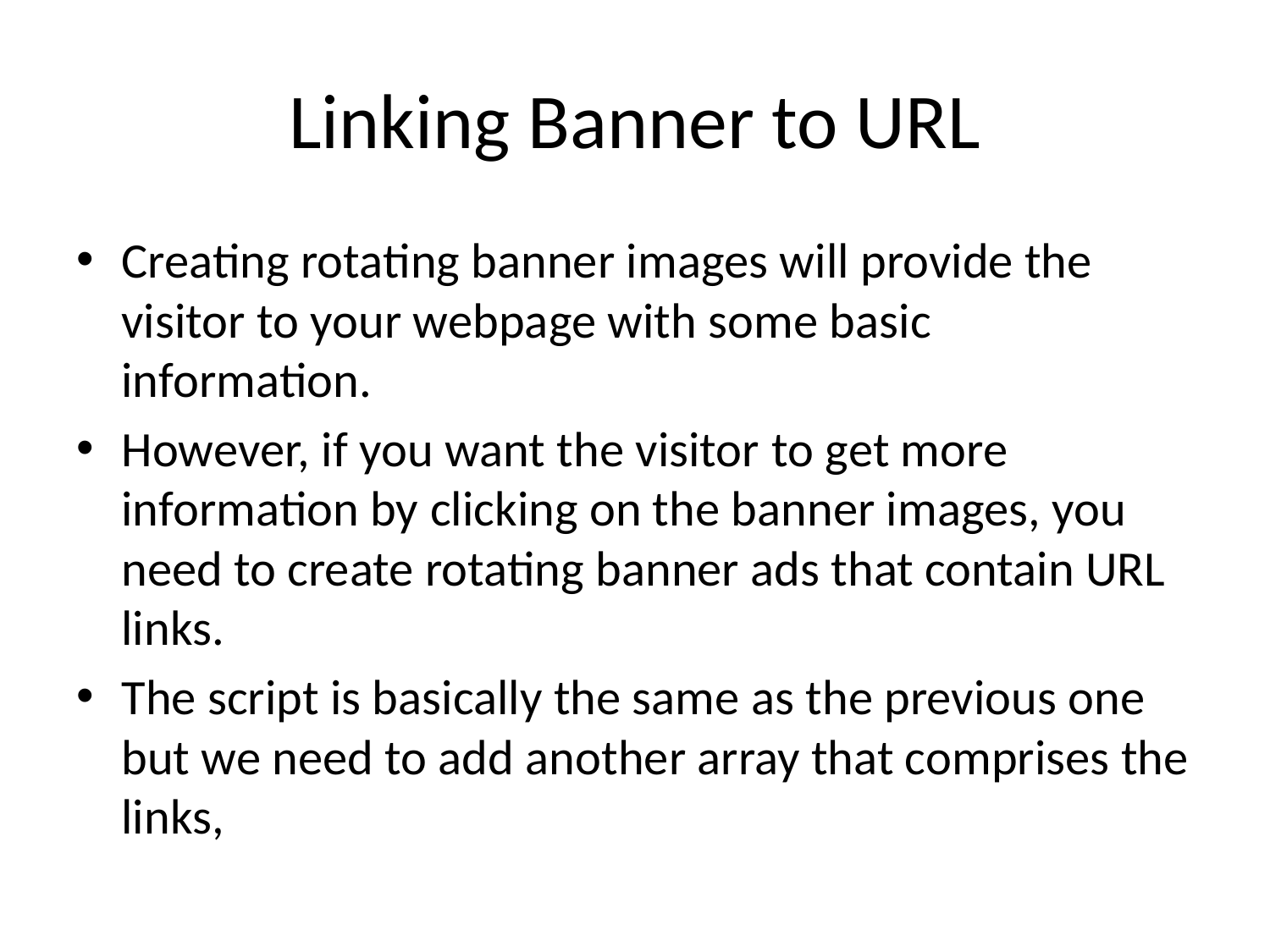

# Linking Banner to URL
Creating rotating banner images will provide the visitor to your webpage with some basic information.
However, if you want the visitor to get more information by clicking on the banner images, you need to create rotating banner ads that contain URL links.
The script is basically the same as the previous one but we need to add another array that comprises the links,